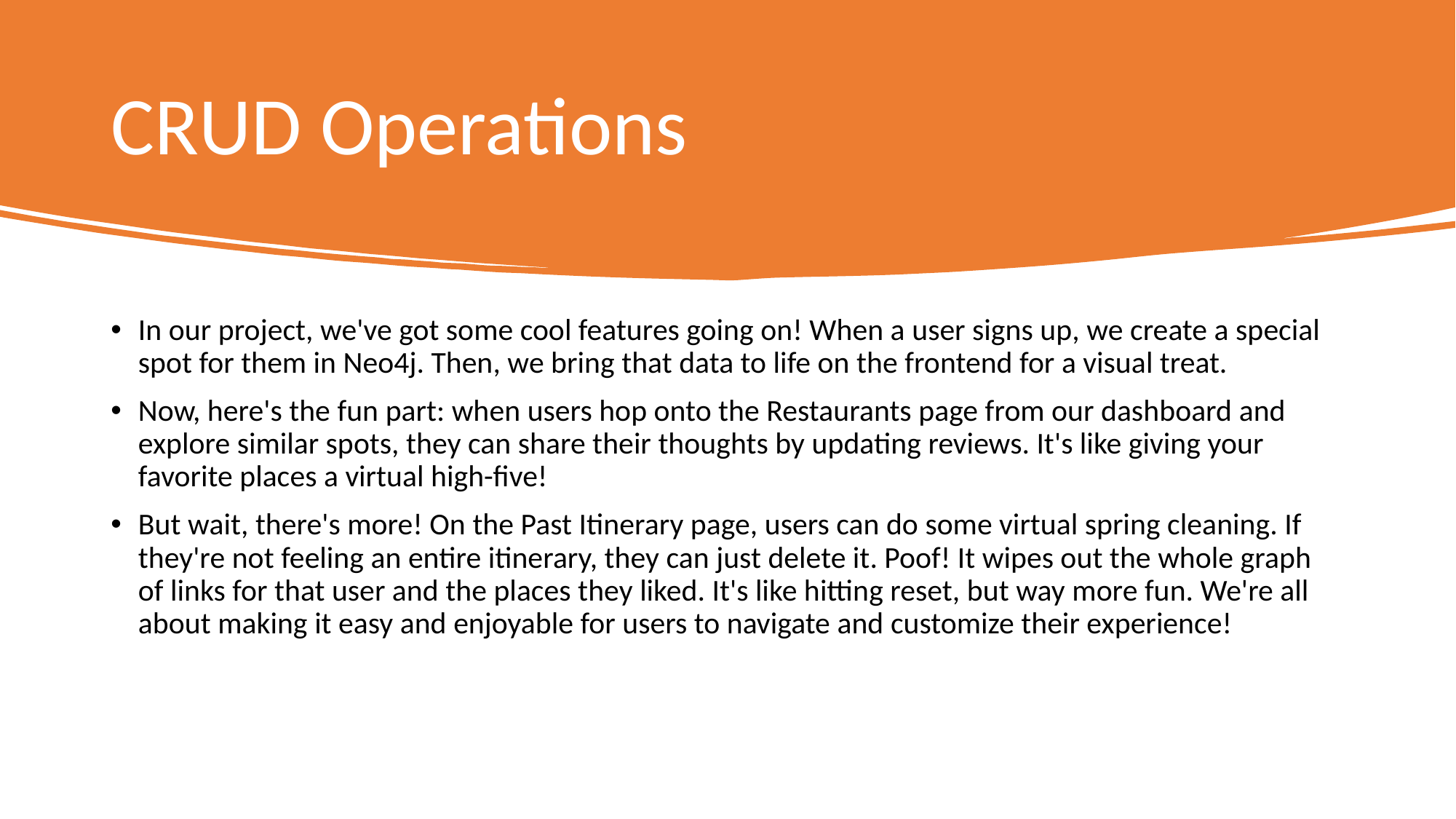

# CRUD Operations
In our project, we've got some cool features going on! When a user signs up, we create a special spot for them in Neo4j. Then, we bring that data to life on the frontend for a visual treat.
Now, here's the fun part: when users hop onto the Restaurants page from our dashboard and explore similar spots, they can share their thoughts by updating reviews. It's like giving your favorite places a virtual high-five!
But wait, there's more! On the Past Itinerary page, users can do some virtual spring cleaning. If they're not feeling an entire itinerary, they can just delete it. Poof! It wipes out the whole graph of links for that user and the places they liked. It's like hitting reset, but way more fun. We're all about making it easy and enjoyable for users to navigate and customize their experience!